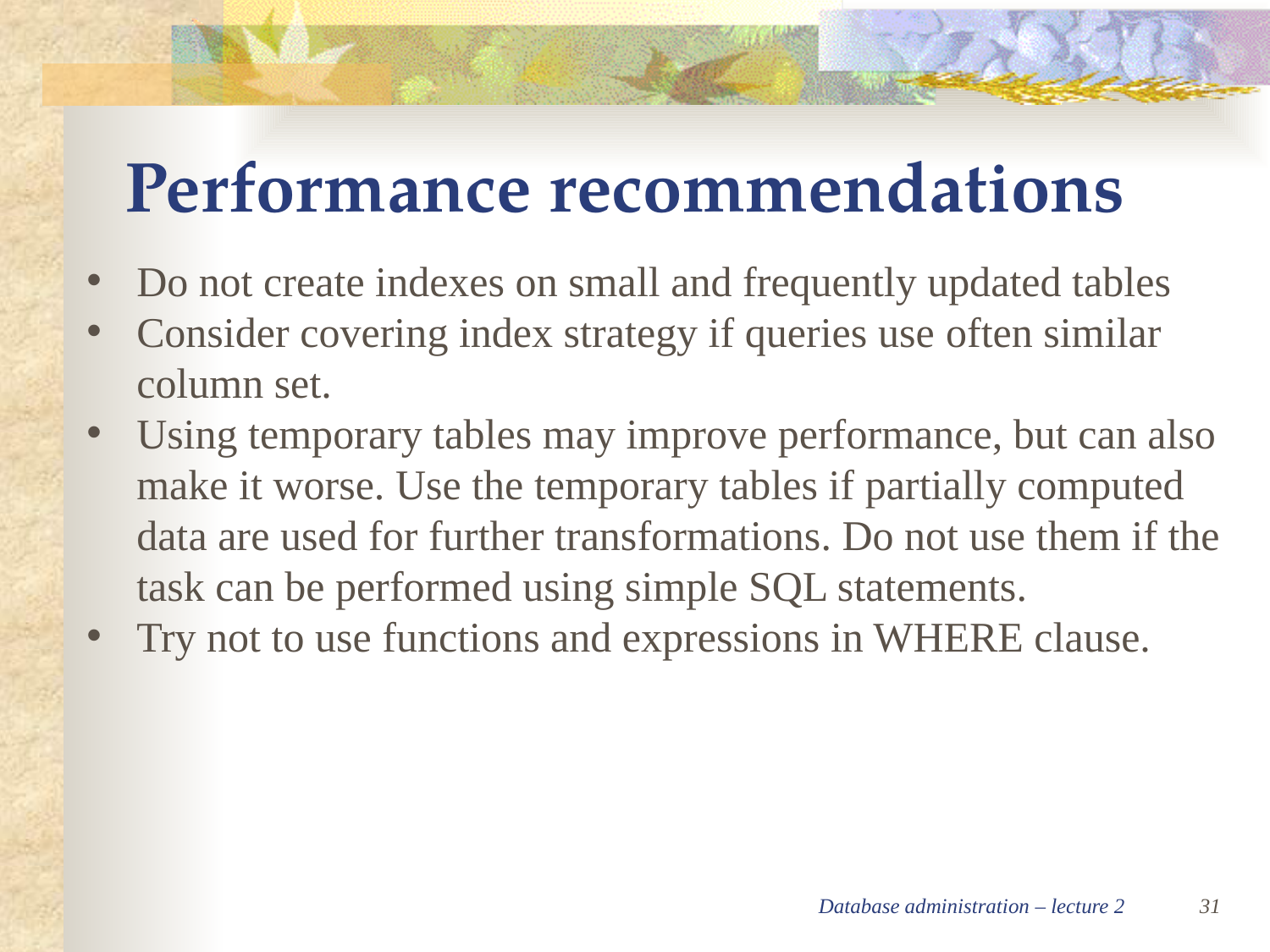

Performance recommendations
Do not create indexes on small and frequently updated tables
Consider covering index strategy if queries use often similar column set.
Using temporary tables may improve performance, but can also make it worse. Use the temporary tables if partially computed data are used for further transformations. Do not use them if the task can be performed using simple SQL statements.
Try not to use functions and expressions in WHERE clause.